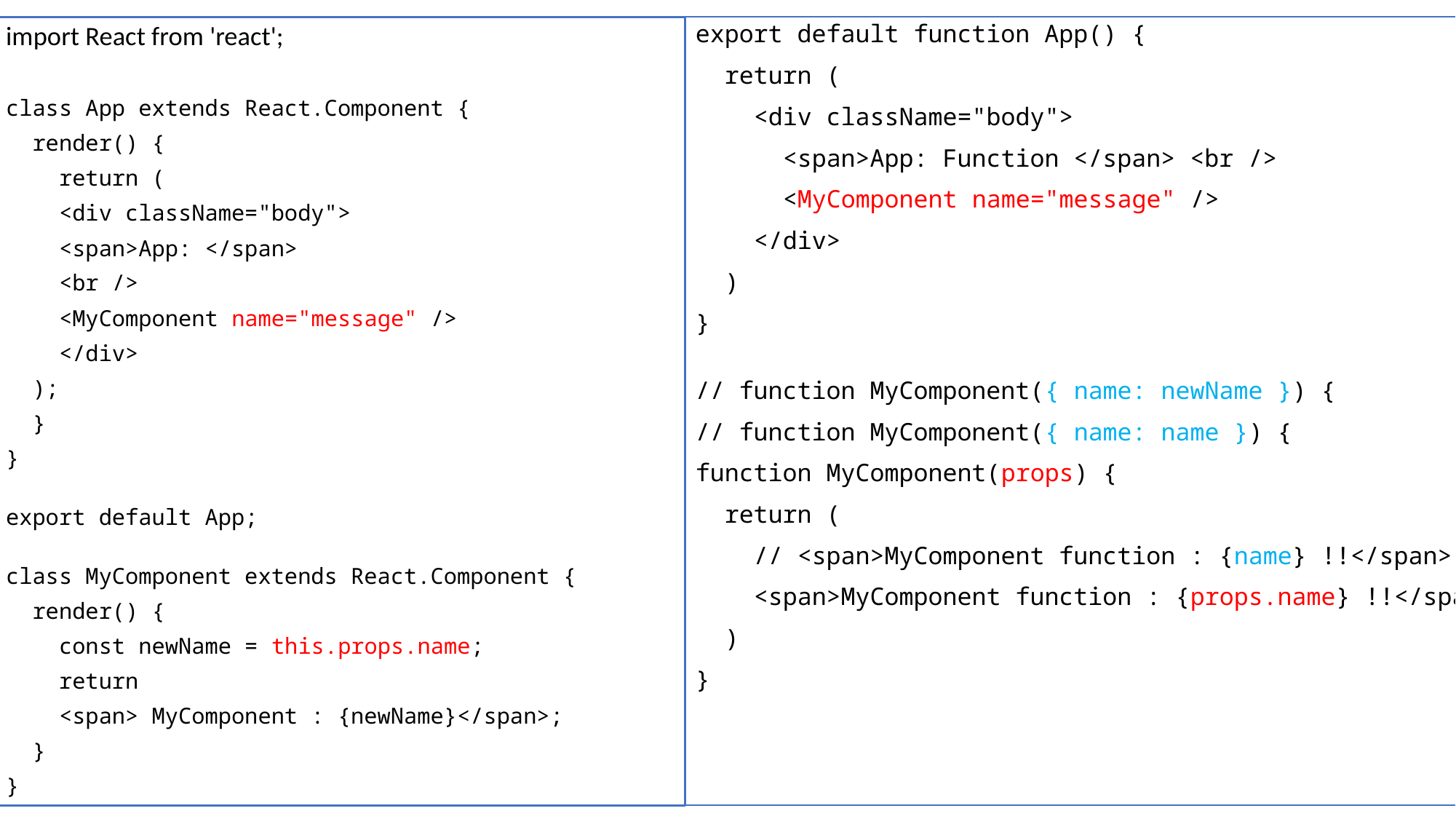

export default function App() {
  return (
    <div className="body">
      <span>App: Function </span> <br />
      <MyComponent name="message" />
    </div>
  )
}
// function MyComponent({ name: newName }) {
// function MyComponent({ name: name }) {
function MyComponent(props) {
  return (
    // <span>MyComponent function : {name} !!</span>
    <span>MyComponent function : {props.name} !!</span>
  )
}

import React from 'react';

class App extends React.Component {
  render() {
    return (
    <div className="body">
    <span>App: </span>
    <br />
    <MyComponent name="message" />
    </div>
  );
  }
}
export default App;
class MyComponent extends React.Component {
  render() {
    const newName = this.props.name;
    return
    <span> MyComponent : {newName}</span>;
  }
}